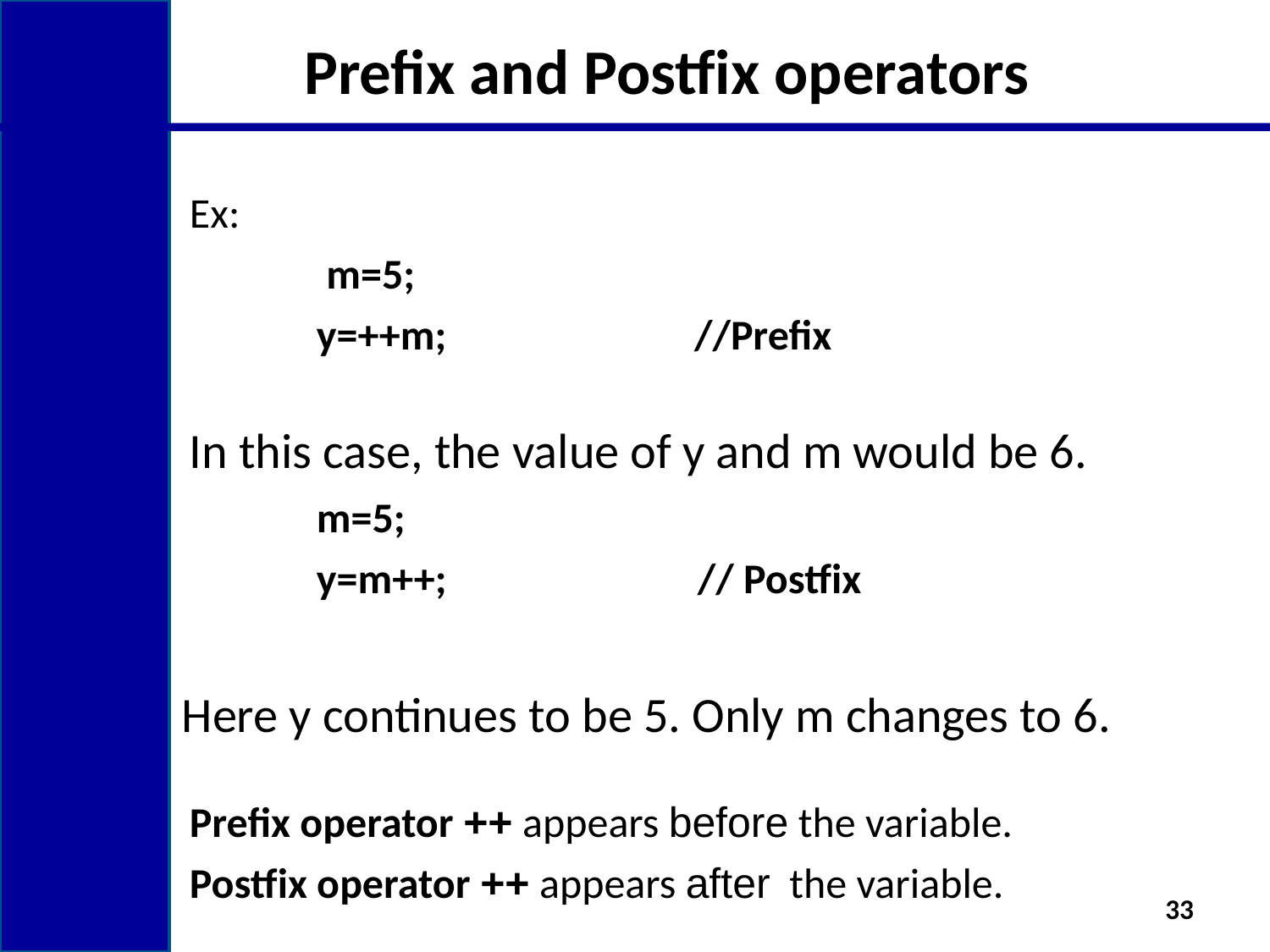

# Prefix and Postfix operators
Ex:
	 m=5;
	y=++m;                          //Prefix

	m=5;
	y=m++;		// Postfix

Prefix operator ++ appears before the variable.
Postfix operator ++ appears after  the variable.
In this case, the value of y and m would be 6.
Here y continues to be 5. Only m changes to 6.
33